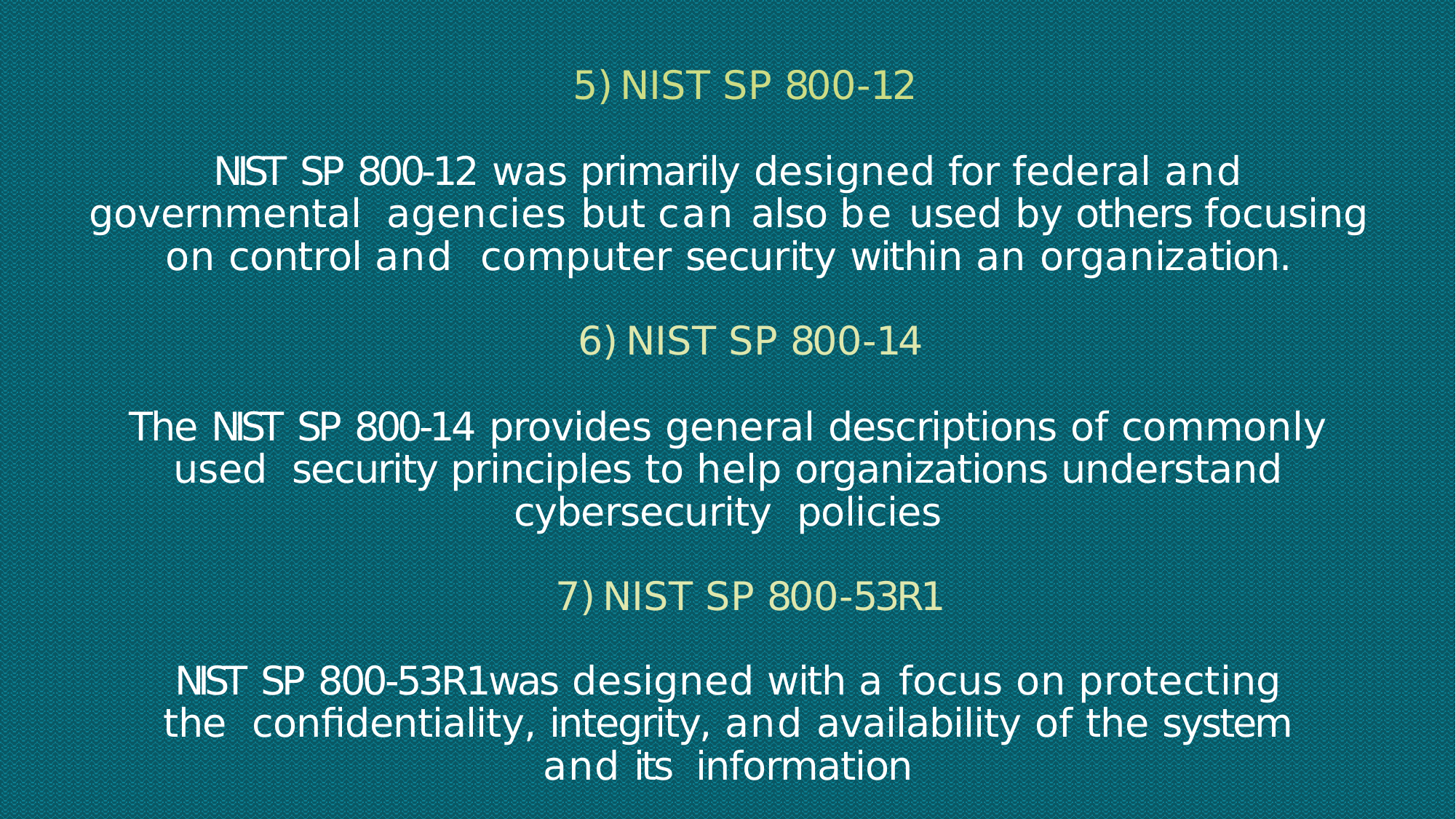

NIST SP 800-12
NIST SP 800-12 was primarily designed for federal and governmental  agencies but can also be used by others focusing on control and  computer security within an organization.
NIST SP 800-14
The NIST SP 800-14 provides general descriptions of commonly used  security principles to help organizations understand cybersecurity  policies
NIST SP 800-53R1
NIST SP 800-53R1was designed with a focus on protecting the  confidentiality, integrity, and availability of the system and its  information